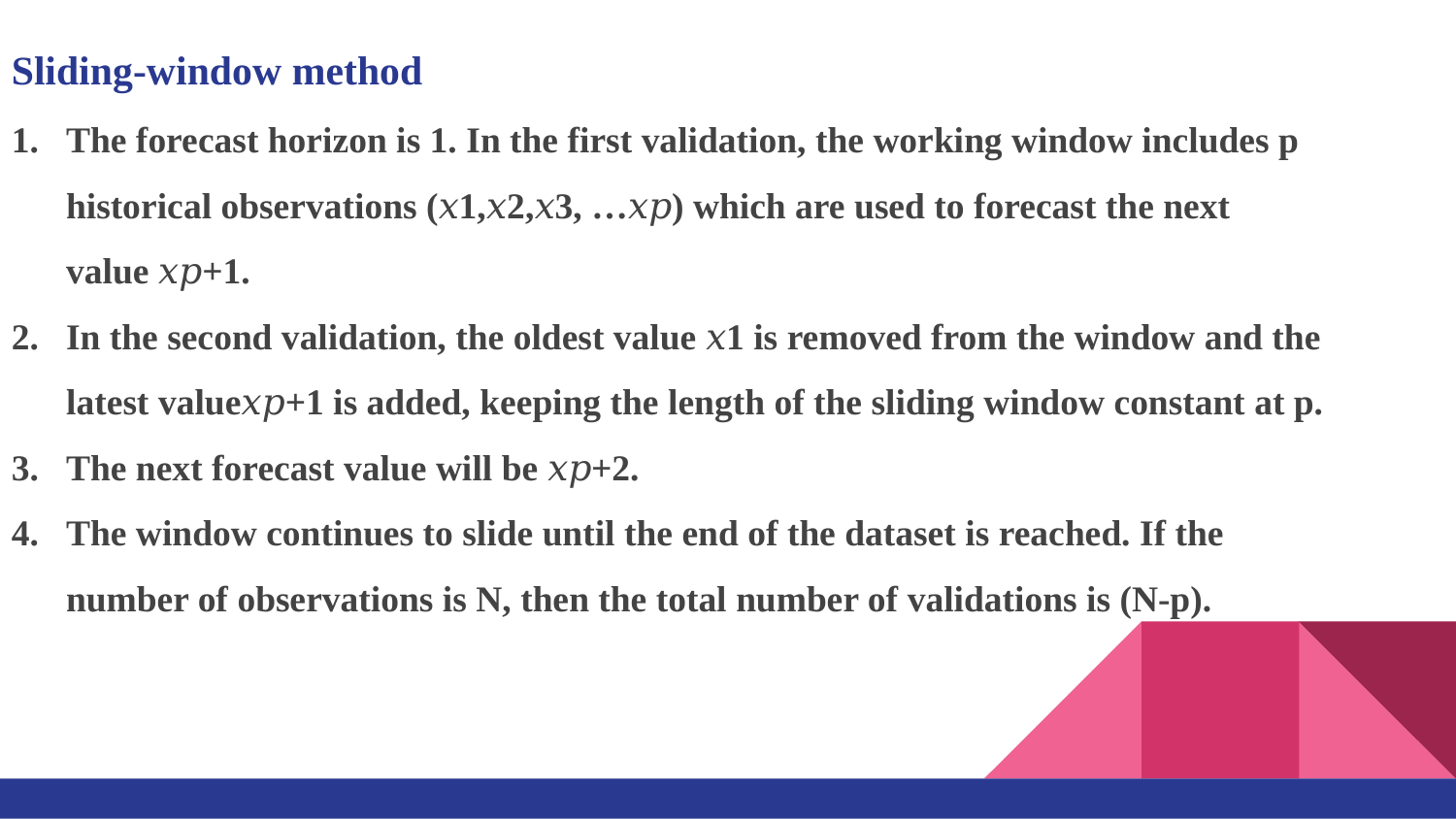

Sliding-window method
The forecast horizon is 1. In the first validation, the working window includes p historical observations (𝑥1,𝑥2,𝑥3, …𝑥𝑝) which are used to forecast the next value 𝑥𝑝+1.
In the second validation, the oldest value 𝑥1 is removed from the window and the latest value𝑥𝑝+1 is added, keeping the length of the sliding window constant at p.
The next forecast value will be 𝑥𝑝+2.
The window continues to slide until the end of the dataset is reached. If the number of observations is N, then the total number of validations is (N-p).
#